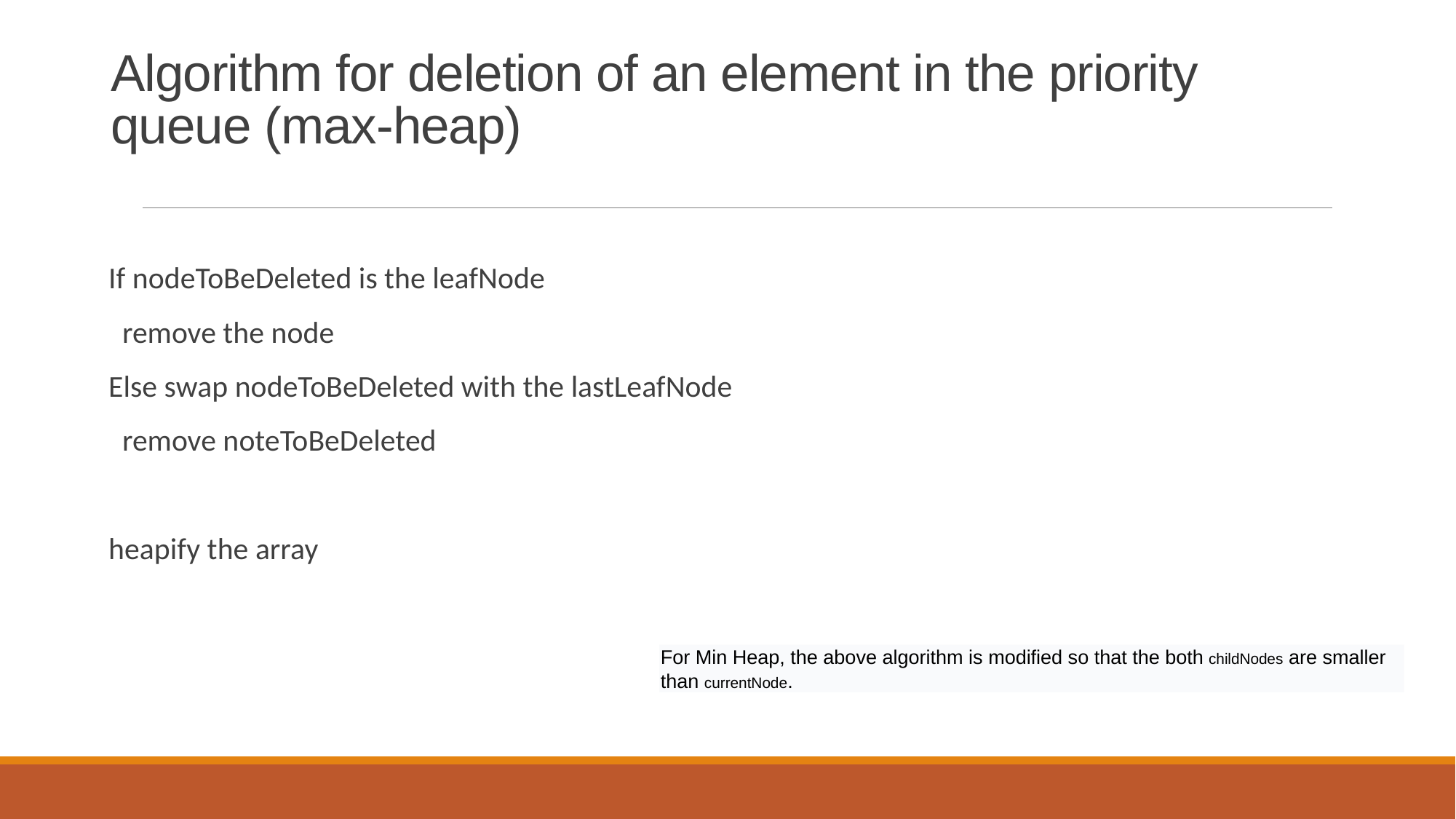

# Algorithm for deletion of an element in the priority queue (max-heap)
If nodeToBeDeleted is the leafNode
  remove the node
Else swap nodeToBeDeleted with the lastLeafNode
  remove noteToBeDeleted

heapify the array
For Min Heap, the above algorithm is modified so that the both childNodes are smaller than currentNode.